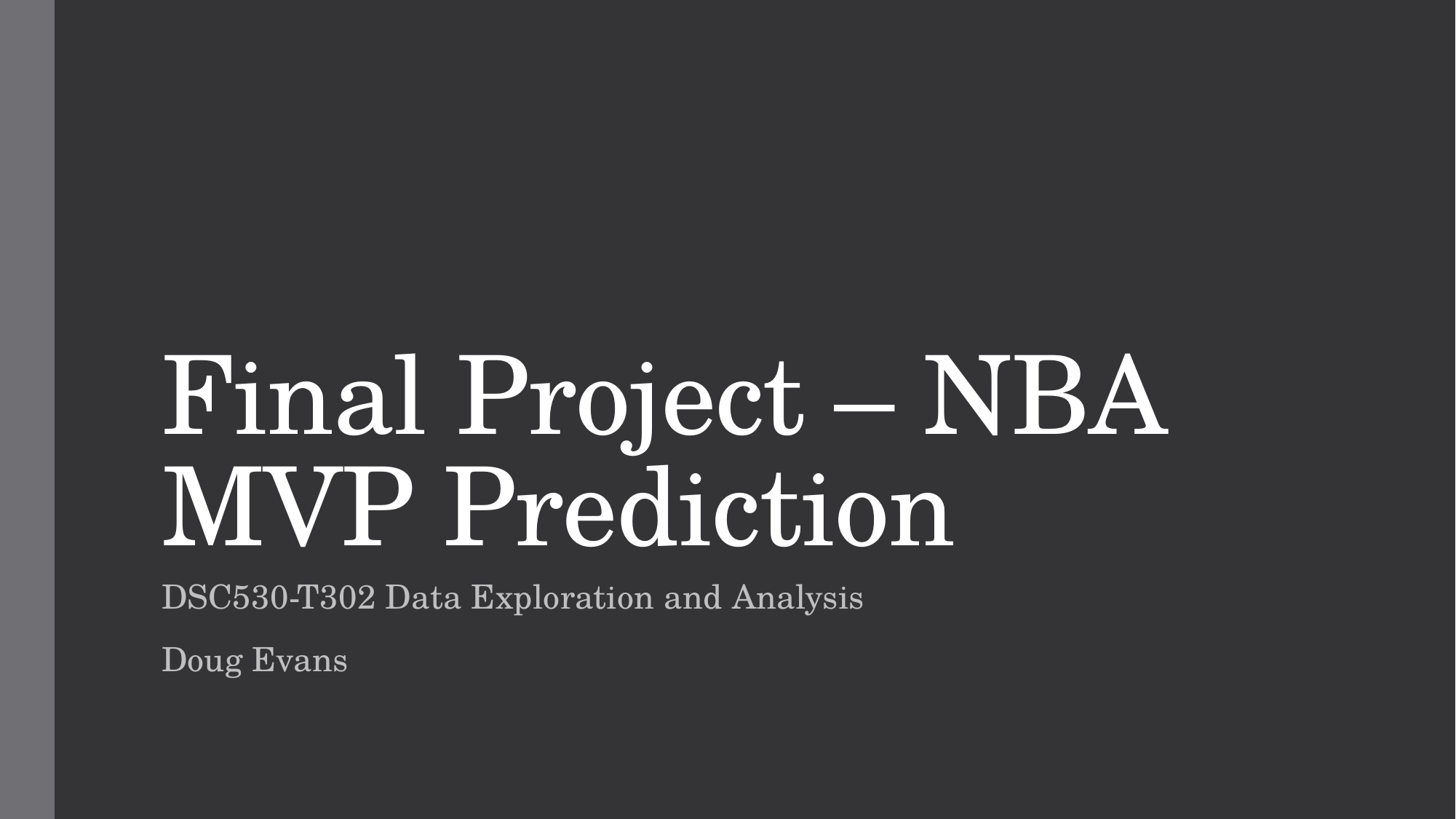

# Final Project – NBA MVP Prediction
DSC530-T302 Data Exploration and Analysis
Doug Evans